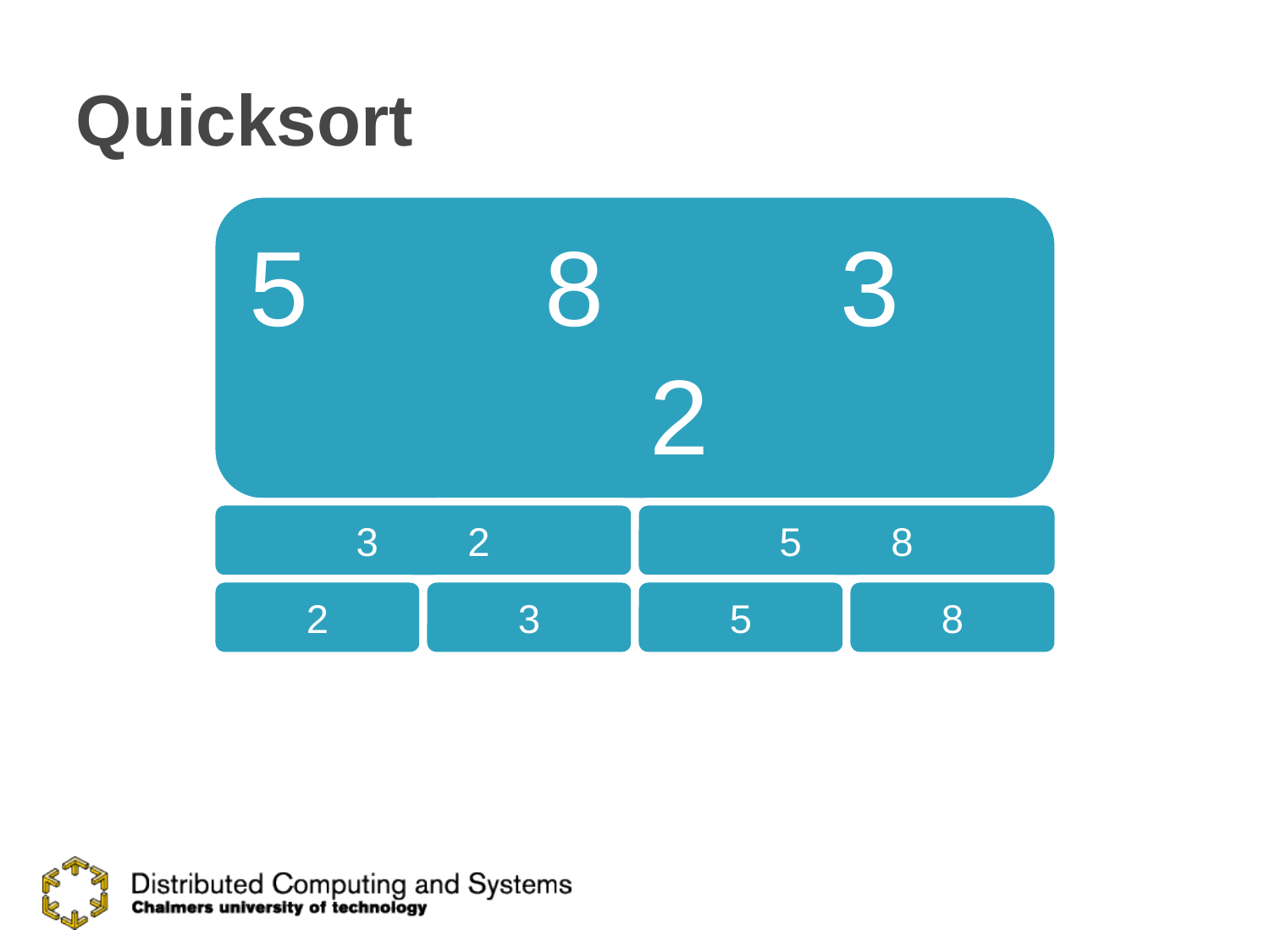

# Quicksort
5        8        3        2
3        2
5        8
2
3
5
8